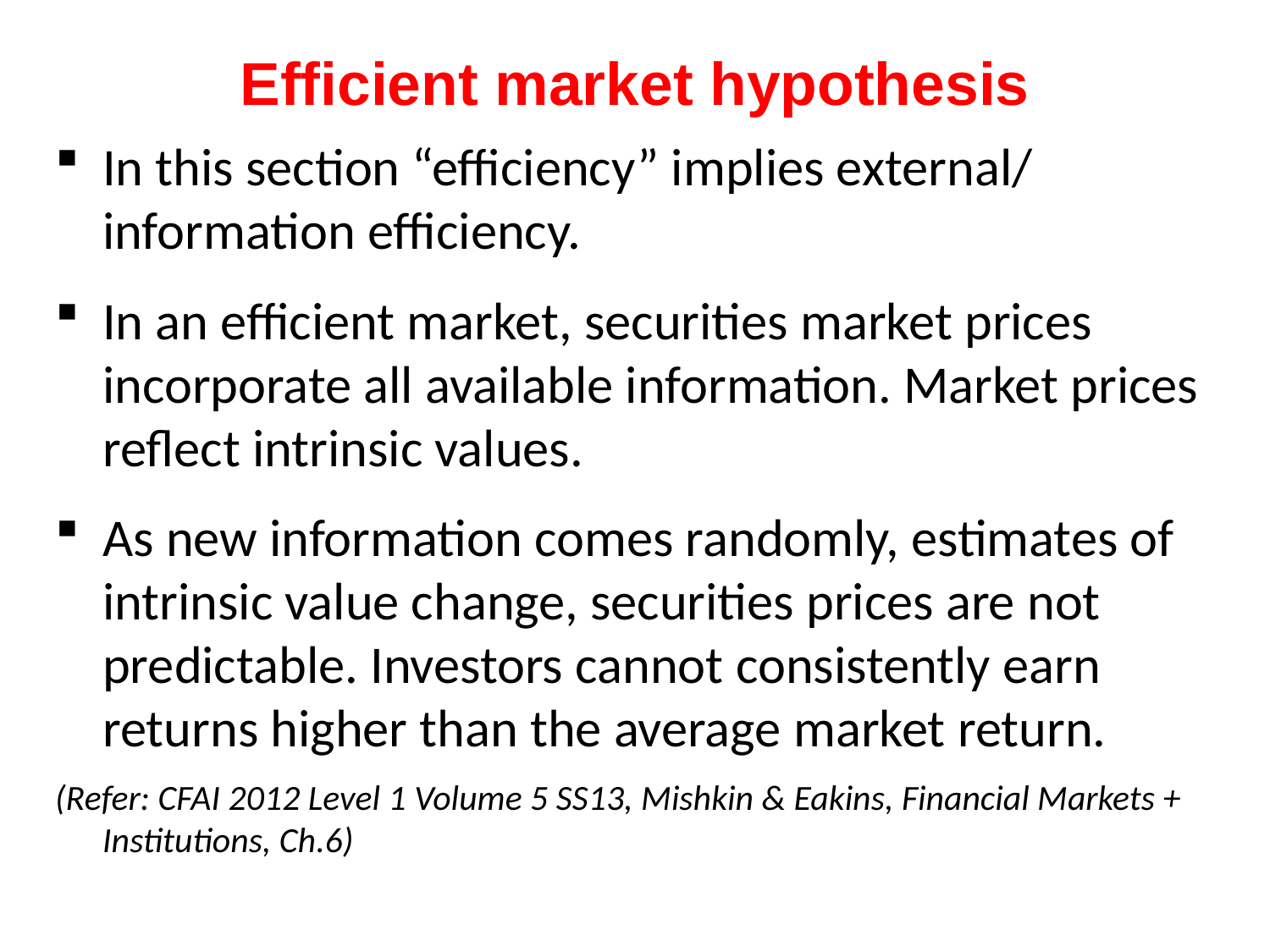

# Efficient market hypothesis
In this section “efficiency” implies external/ information efficiency.
In an efficient market, securities market prices incorporate all available information. Market prices reflect intrinsic values.
As new information comes randomly, estimates of intrinsic value change, securities prices are not predictable. Investors cannot consistently earn returns higher than the average market return.
(Refer: CFAI 2012 Level 1 Volume 5 SS13, Mishkin & Eakins, Financial Markets + Institutions, Ch.6)